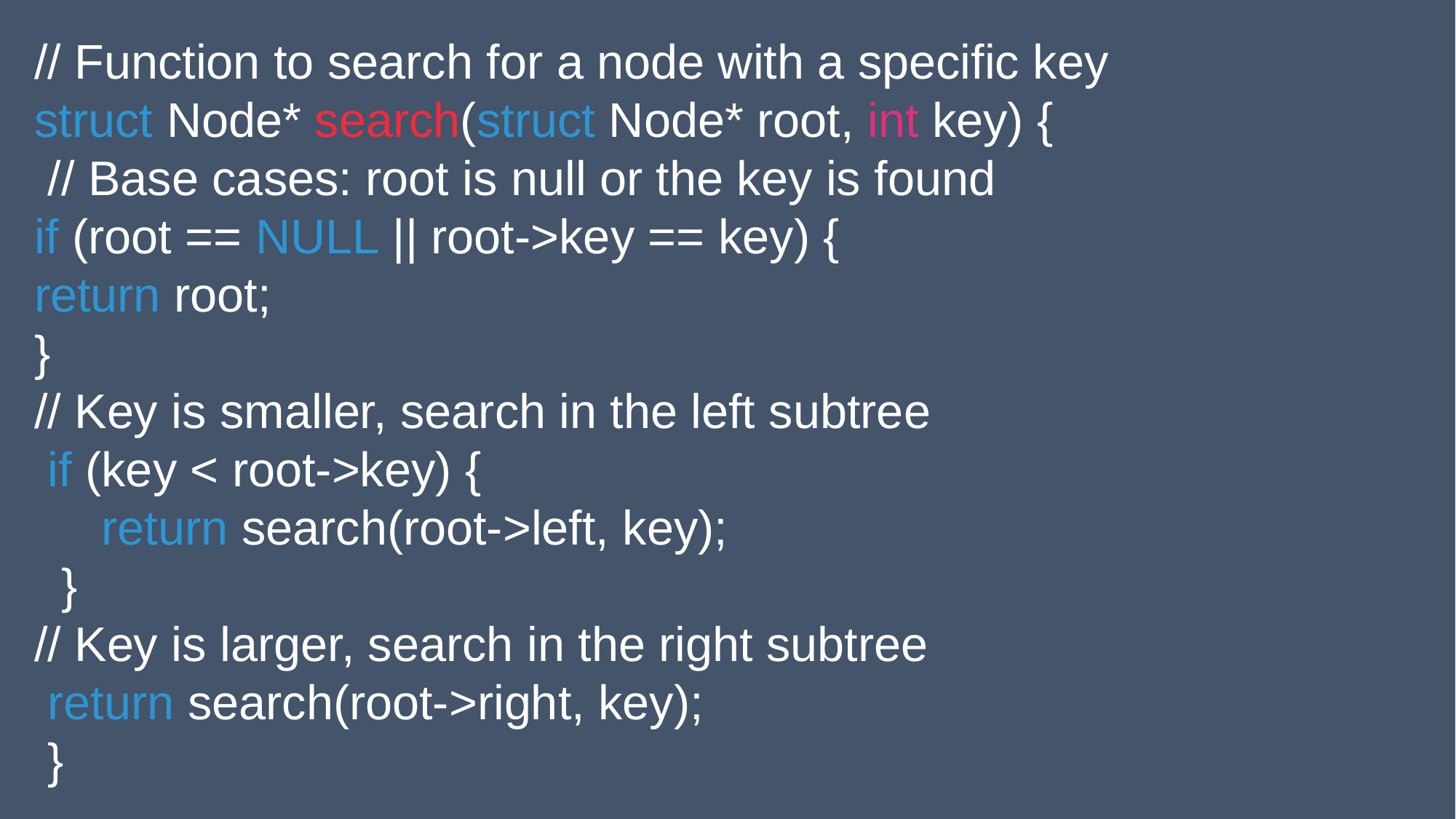

// Function to search for a node with a specific key
struct Node* search(struct Node* root, int key) {
 // Base cases: root is null or the key is found
if (root == NULL || root->key == key) {
return root;
}
// Key is smaller, search in the left subtree
 if (key < root->key) {
     return search(root->left, key);
  }
// Key is larger, search in the right subtree
 return search(root->right, key);
 }